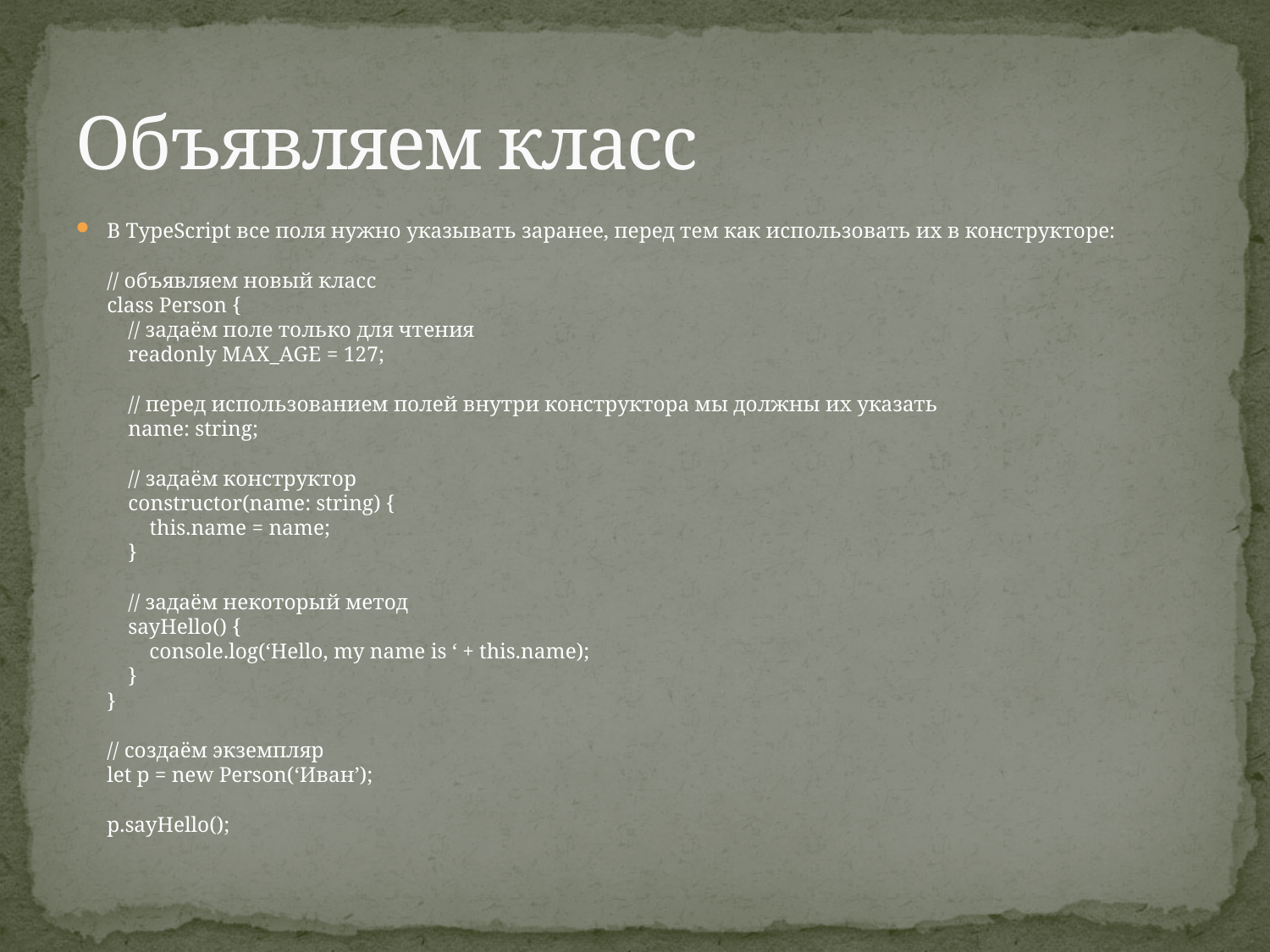

# Объявляем класс
В TypeScript все поля нужно указывать заранее, перед тем как использовать их в конструкторе:
// объявляем новый класс
class Person {
    // задаём поле только для чтения
    readonly MAX_AGE = 127;
    // перед использованием полей внутри конструктора мы должны их указать
    name: string;
    // задаём конструктор
    constructor(name: string) {
        this.name = name;
    }
    // задаём некоторый метод
    sayHello() {
        console.log(‘Hello, my name is ‘ + this.name);
    }
}
// создаём экземпляр
let p = new Person(‘Иван’);
p.sayHello();